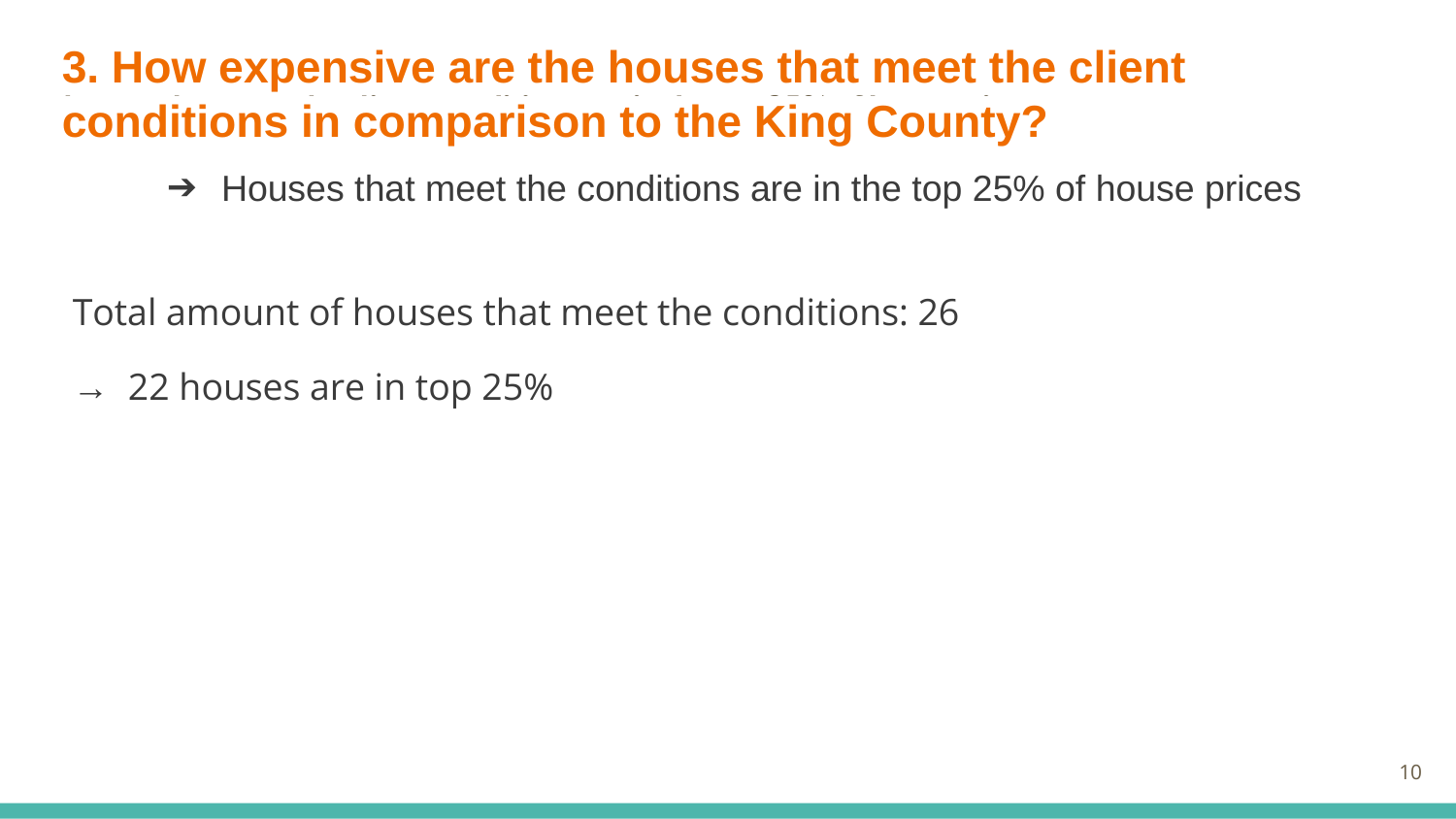

3. How expensive are the houses that meet the client conditions in comparison to the King County?
# houses that meet the clients conditions are in the top 25% of house prices
Houses that meet the conditions are in the top 25% of house prices
Total amount of houses that meet the conditions: 26
→  22 houses are in top 25%

10